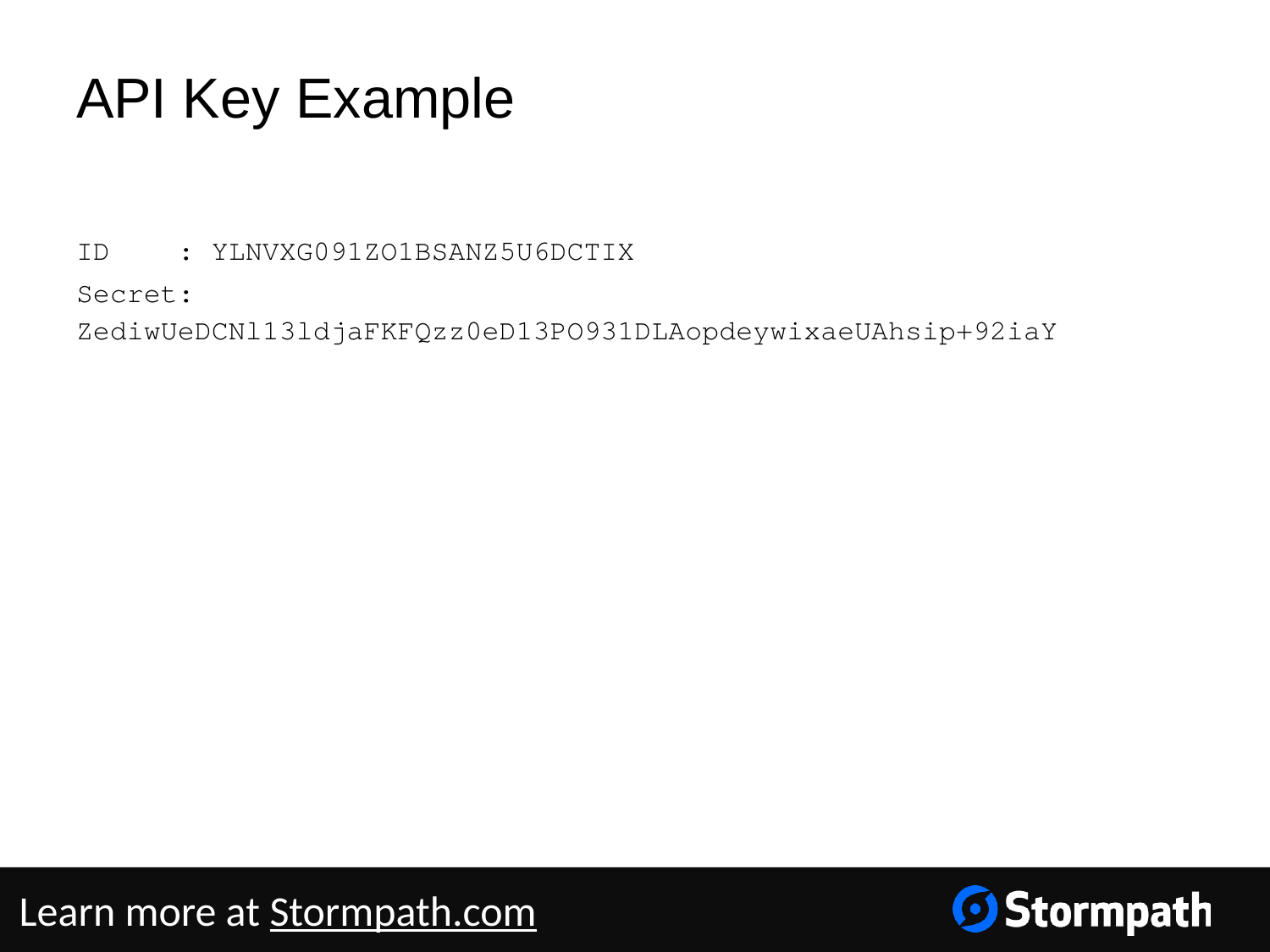

# API Key Example
ID    : YLNVXG091ZO1BSANZ5U6DCTIX
Secret: ZediwUeDCNl13ldjaFKFQzz0eD13PO931DLAopdeywixaeUAhsip+92iaY
Learn more at Stormpath.com